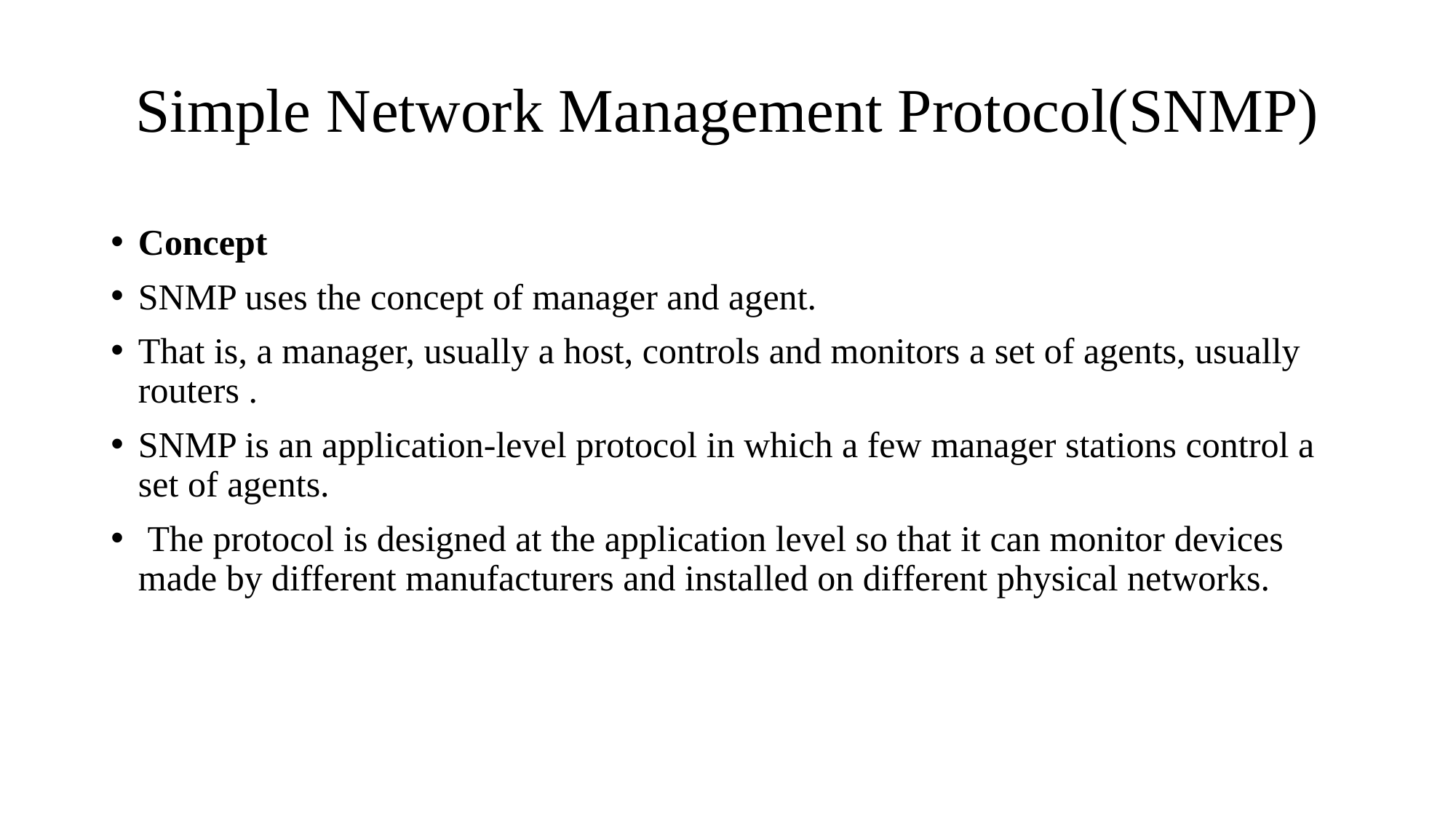

# Simple Network Management Protocol(SNMP)
Concept
SNMP uses the concept of manager and agent.
That is, a manager, usually a host, controls and monitors a set of agents, usually routers .
SNMP is an application-level protocol in which a few manager stations control a set of agents.
 The protocol is designed at the application level so that it can monitor devices made by different manufacturers and installed on different physical networks.